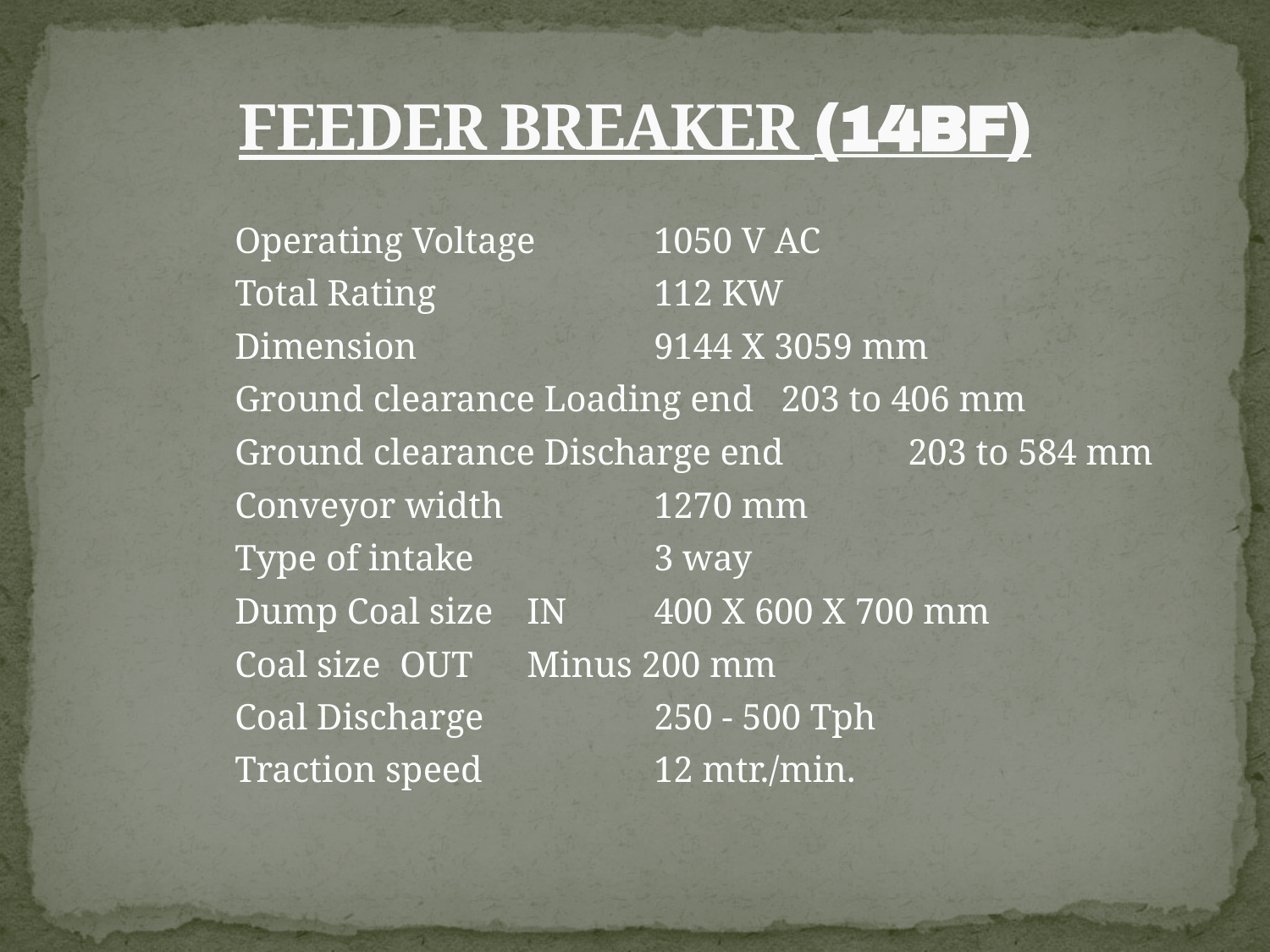

# FEEDER BREAKER (14BF)
Operating Voltage 	1050 V AC
Total Rating 		112 KW
Dimension 		9144 X 3059 mm
Ground clearance Loading end 	203 to 406 mm
Ground clearance Discharge end 	203 to 584 mm
Conveyor width 		1270 mm
Type of intake 		3 way
Dump Coal size 	IN 	400 X 600 X 700 mm
Coal size 	OUT  	Minus 200 mm
Coal Discharge  		250 - 500 Tph
Traction speed  		12 mtr./min.